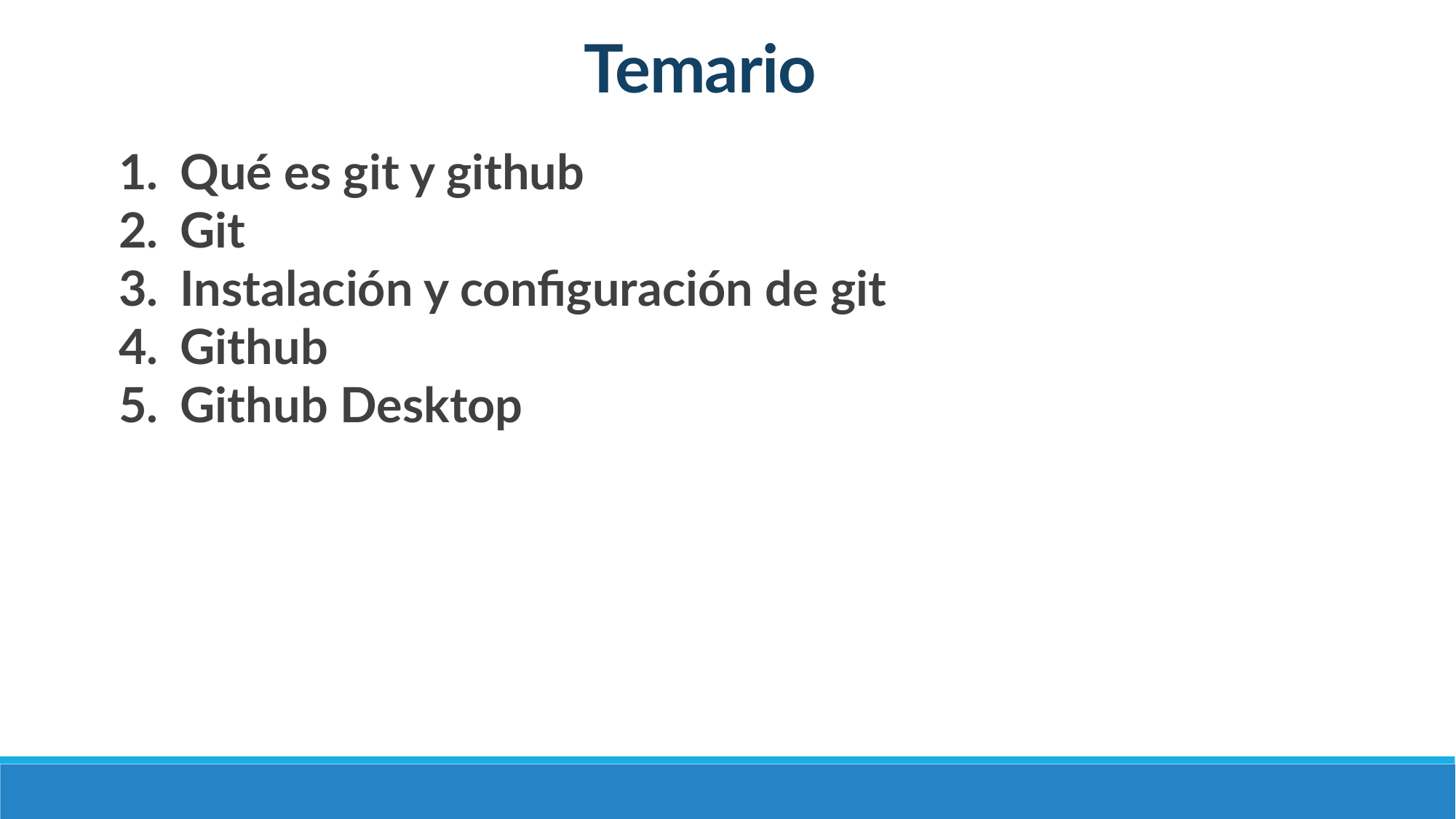

Temario
Qué es git y github
Git
Instalación y configuración de git
Github
Github Desktop